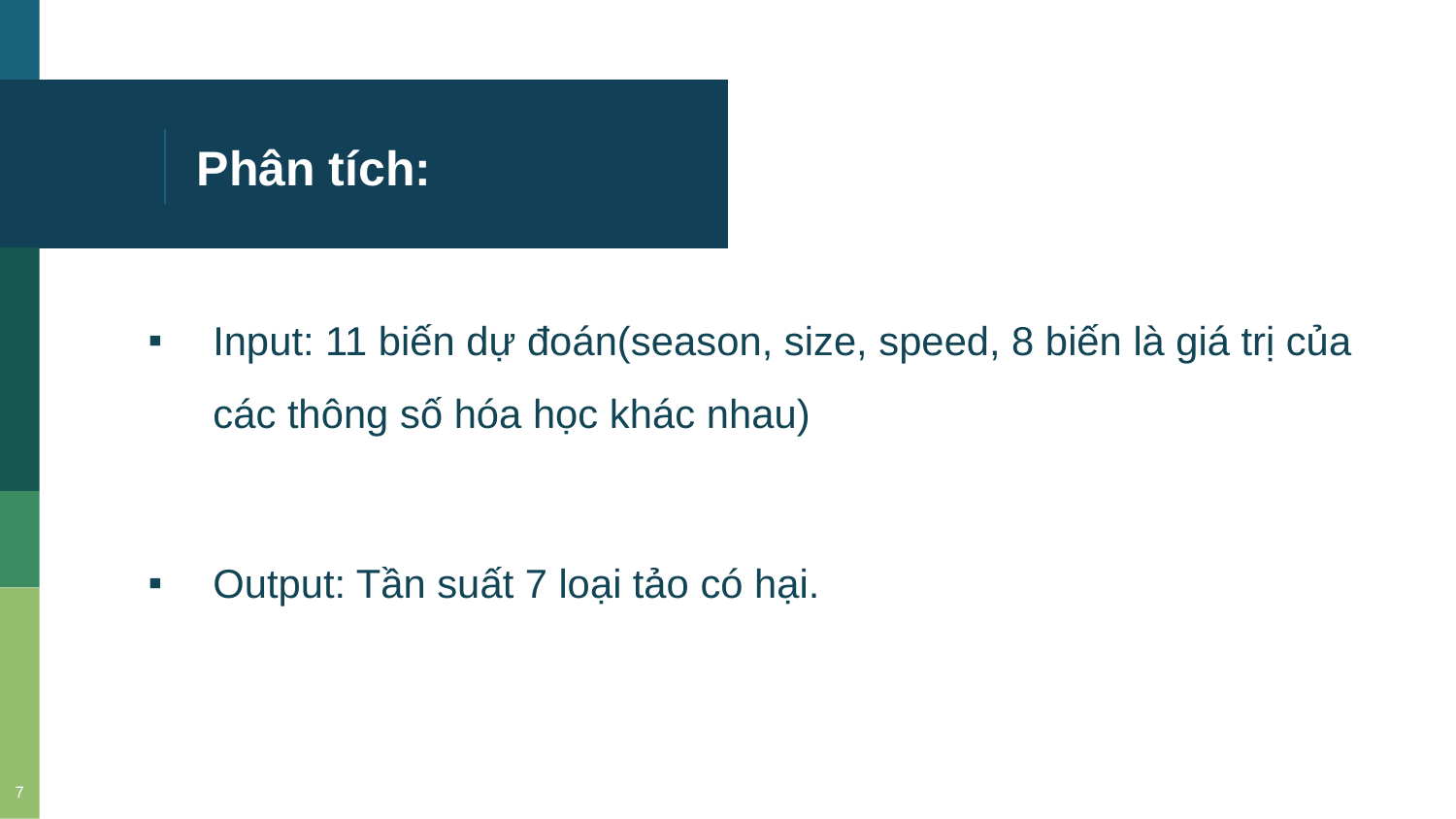

# Phân tích:
Input: 11 biến dự đoán(season, size, speed, 8 biến là giá trị của các thông số hóa học khác nhau)

Output: Tần suất 7 loại tảo có hại.
7